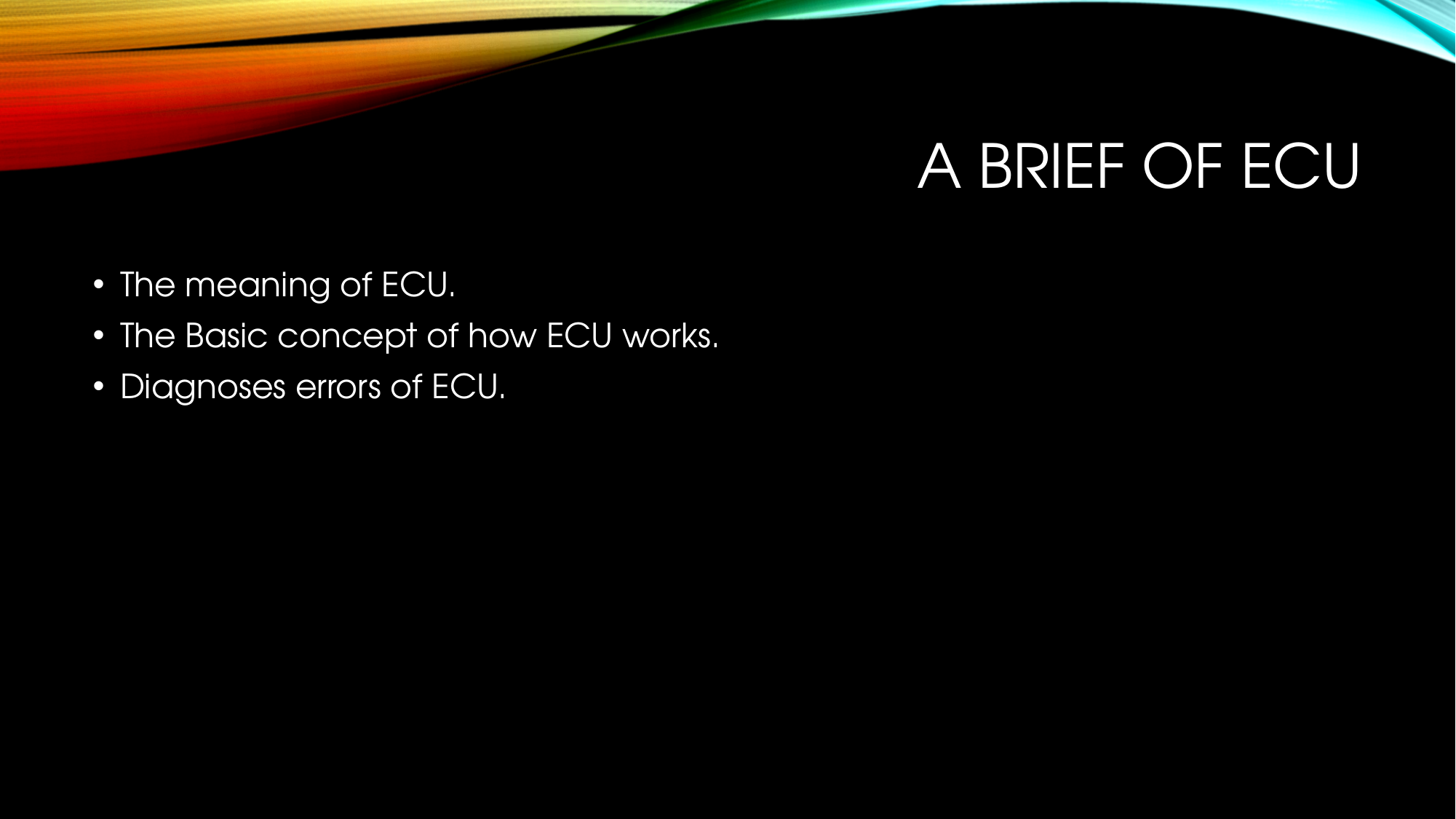

# A Brief of ECU
The meaning of ECU.
The Basic concept of how ECU works.
Diagnoses errors of ECU.